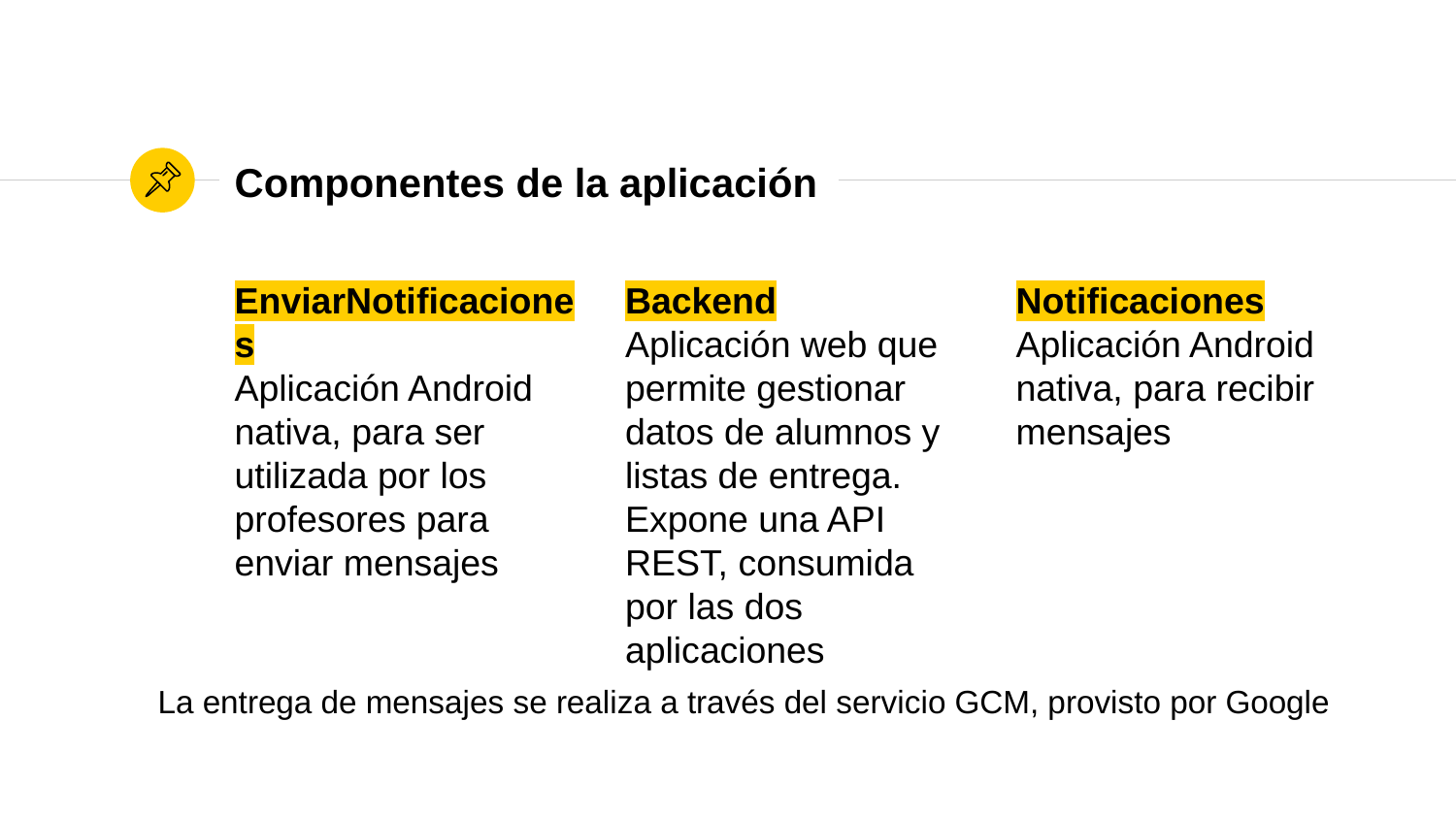

# Componentes de la aplicación

EnviarNotificaciones
Aplicación Android nativa, para ser utilizada por los profesores para enviar mensajes
Backend
Aplicación web que permite gestionar datos de alumnos y listas de entrega. Expone una API REST, consumida por las dos aplicaciones
Notificaciones
Aplicación Android nativa, para recibir mensajes

La entrega de mensajes se realiza a través del servicio GCM, provisto por Google